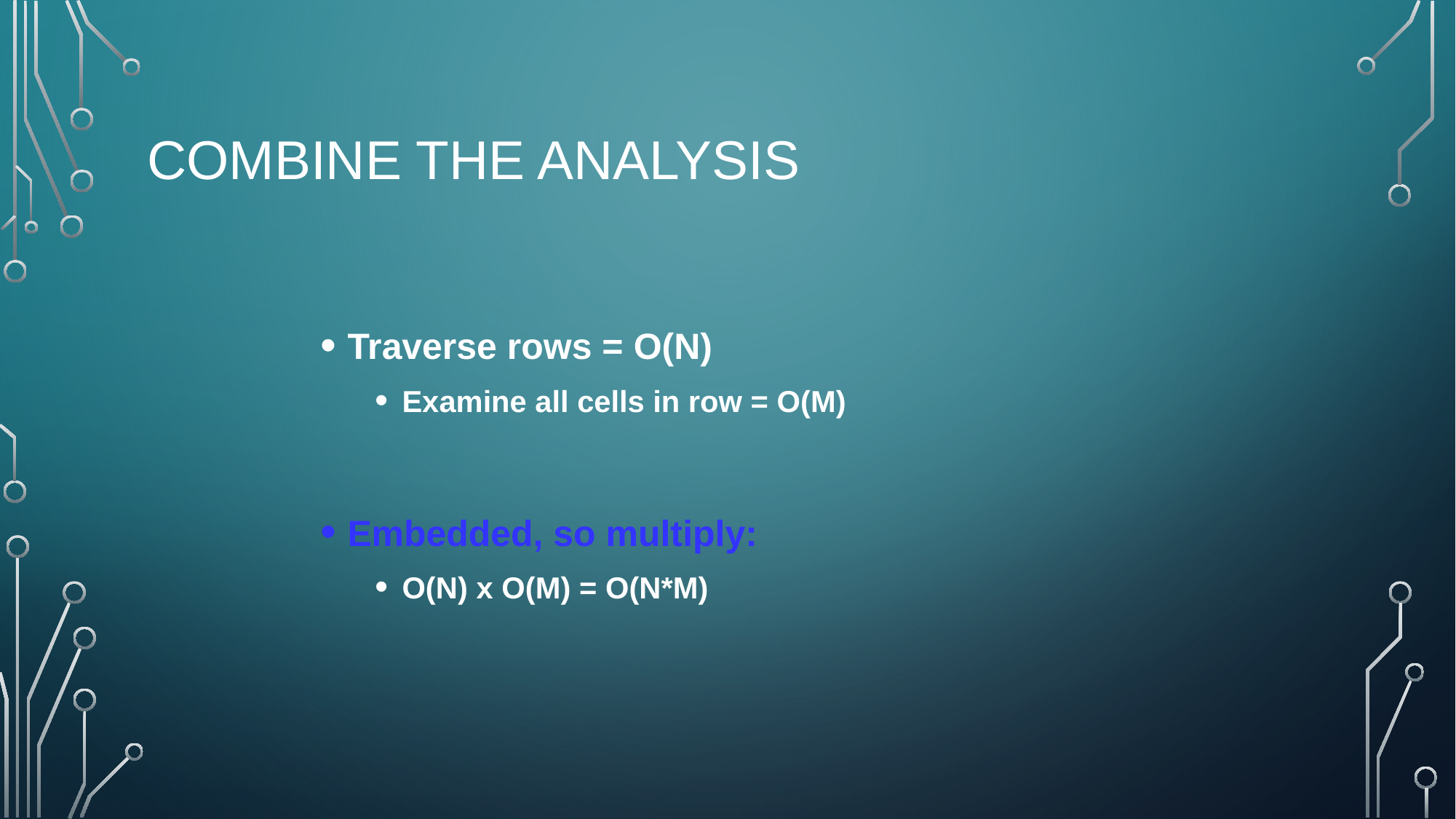

# Combine the Analysis
Traverse rows = O(N)
Examine all cells in row = O(M)

Embedded, so multiply:
O(N) x O(M) = O(N*M)